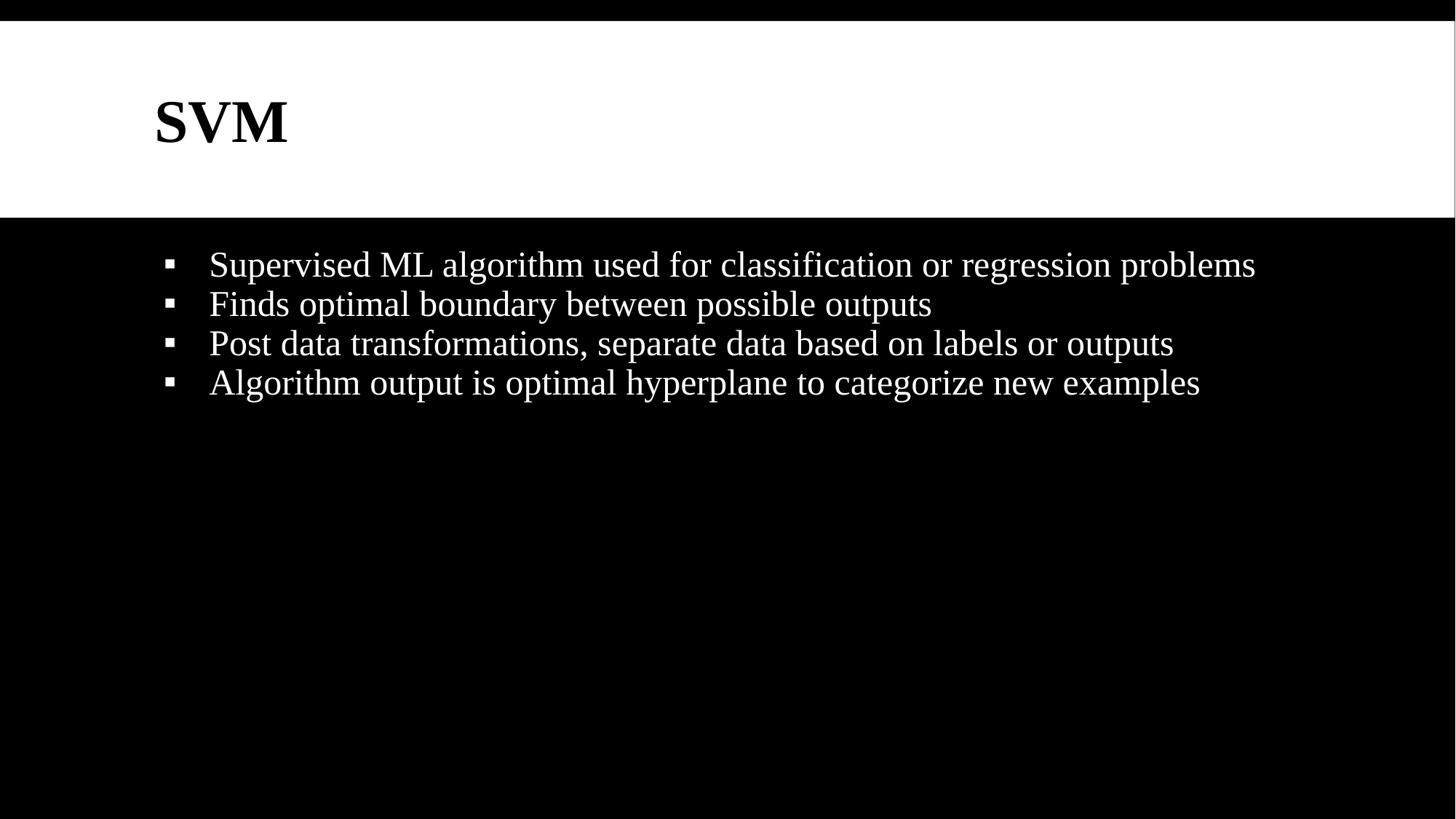

# SVM
Supervised ML algorithm used for classification or regression problems
Finds optimal boundary between possible outputs
Post data transformations, separate data based on labels or outputs
Algorithm output is optimal hyperplane to categorize new examples